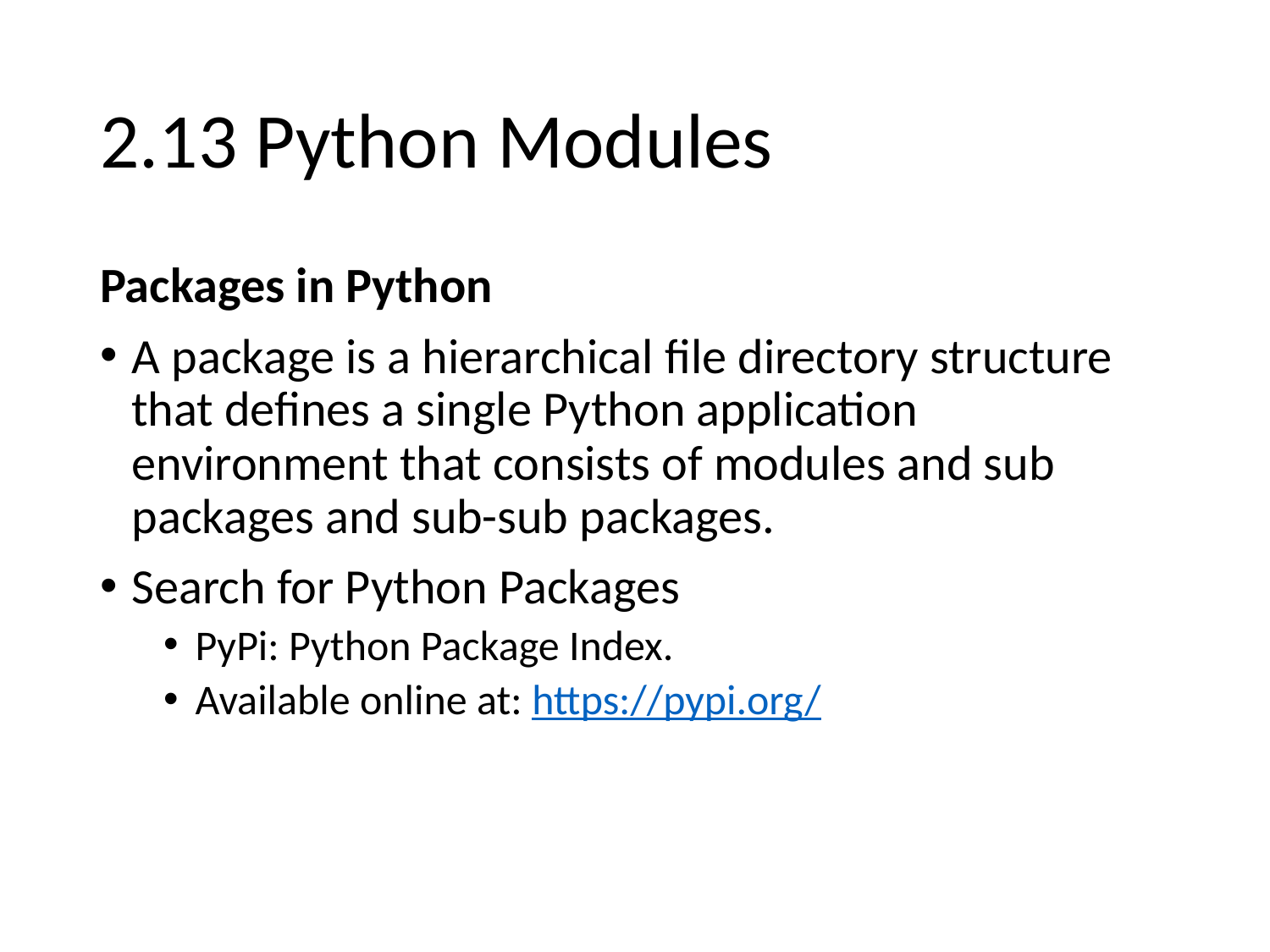

# 2.13 Python Modules
Packages in Python
A package is a hierarchical file directory structure that defines a single Python application environment that consists of modules and sub packages and sub-sub packages.
Search for Python Packages
PyPi: Python Package Index.
Available online at: https://pypi.org/